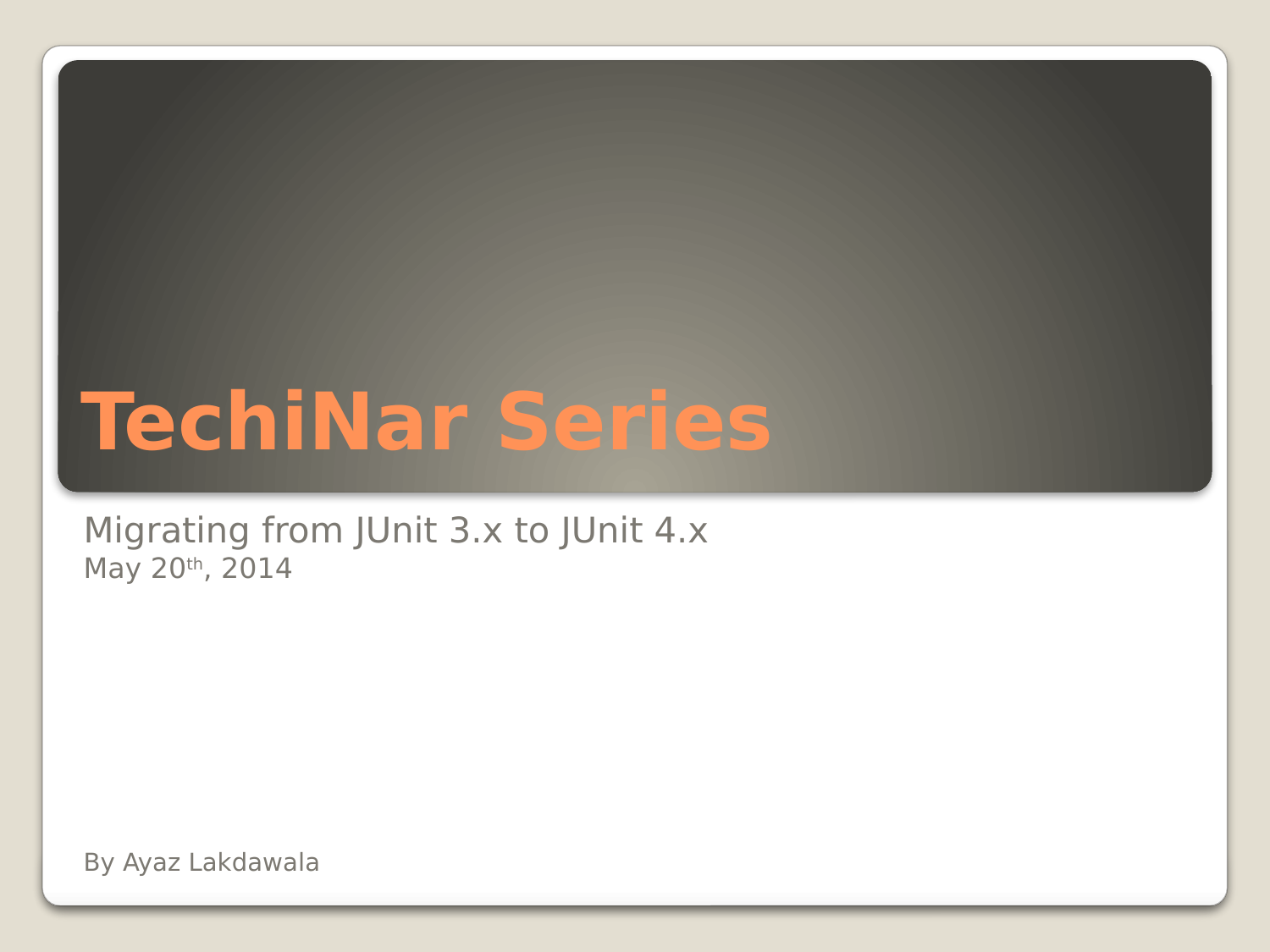

# TechiNar Series
Migrating from JUnit 3.x to JUnit 4.x
May 20th, 2014
By Ayaz Lakdawala